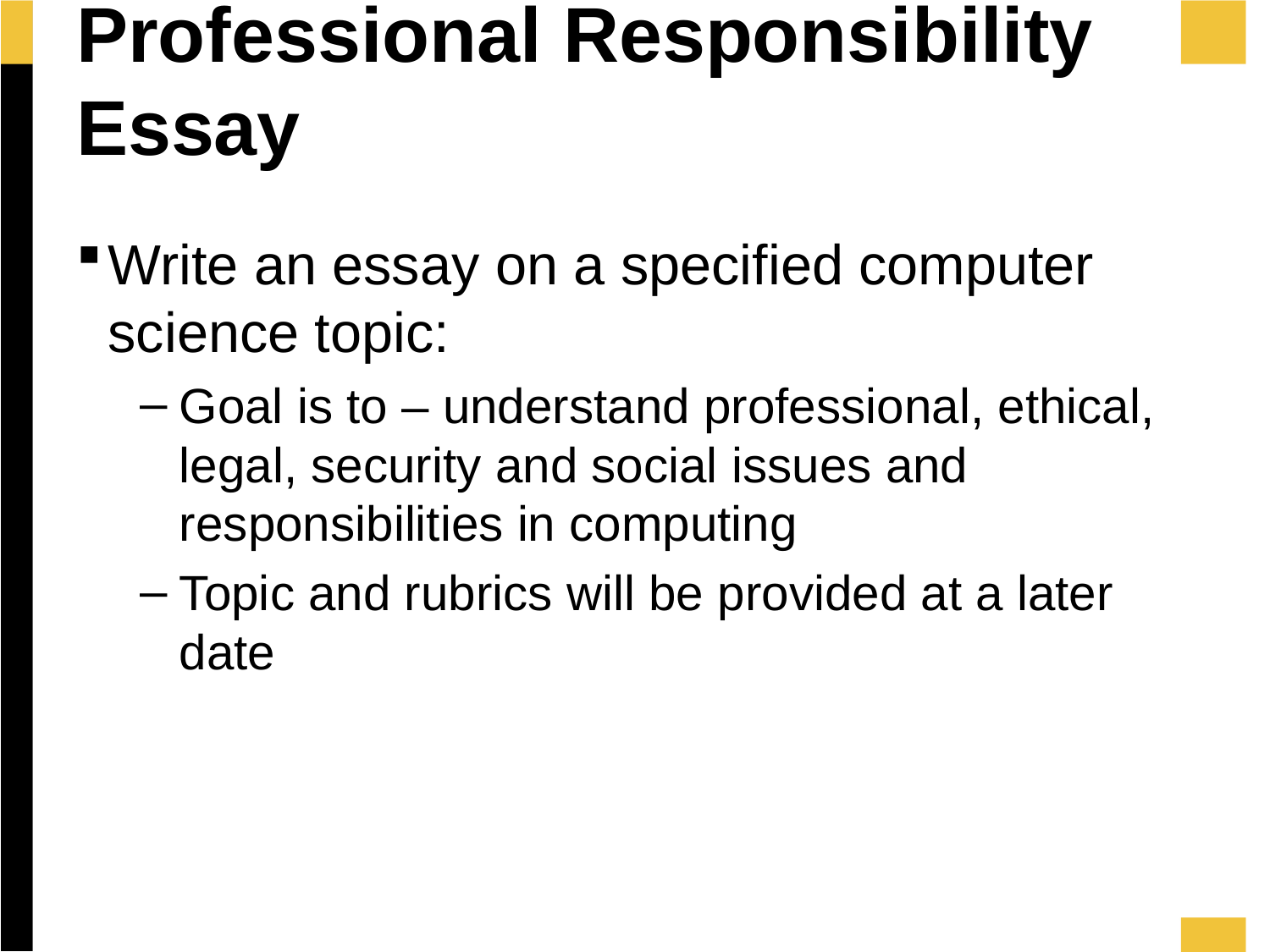

# Professional Responsibility Essay
Write an essay on a specified computer science topic:
Goal is to – understand professional, ethical, legal, security and social issues and responsibilities in computing
Topic and rubrics will be provided at a later date